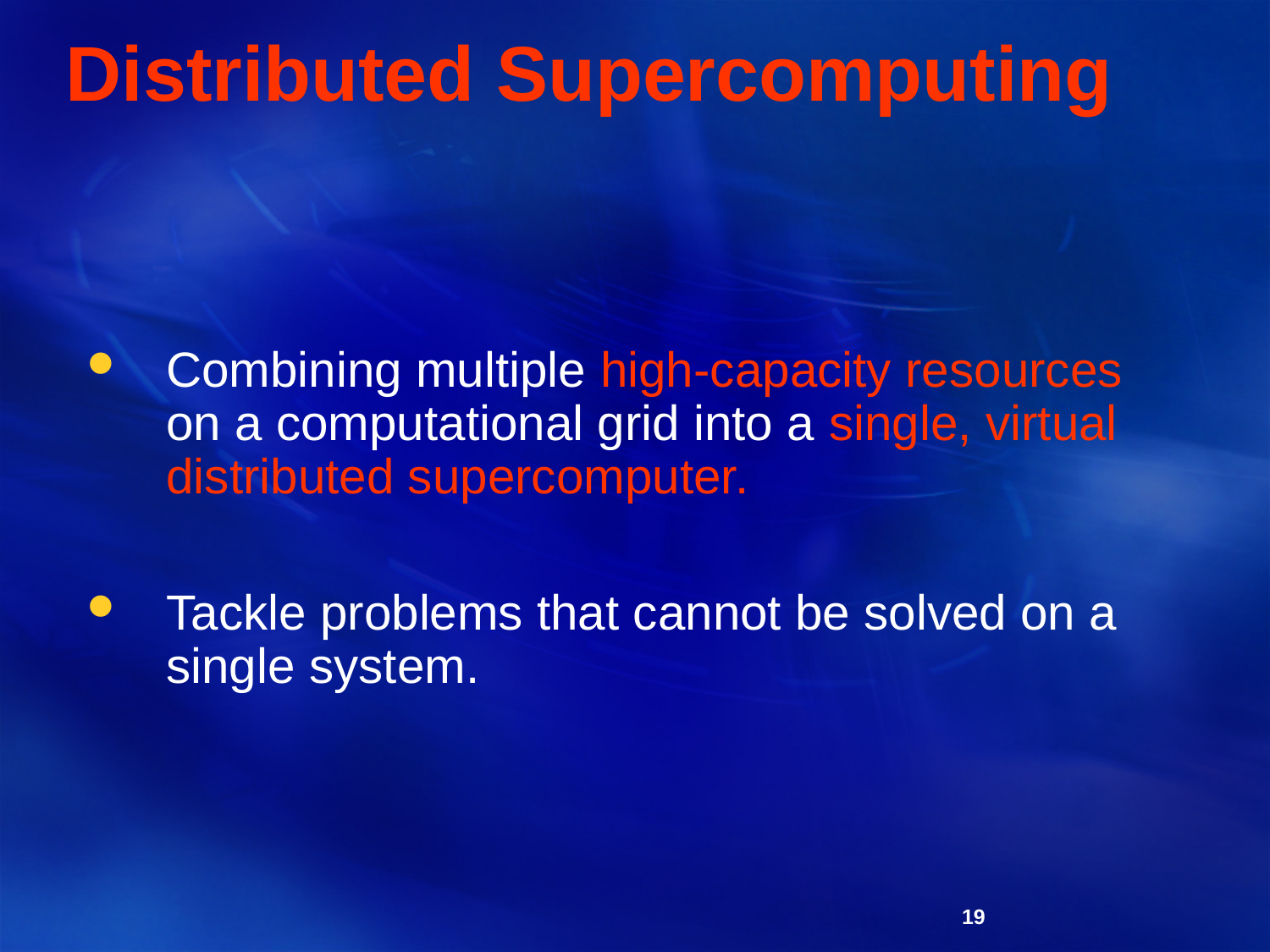

Distributed Supercomputing

Combining multiple high-capacity resources on a computational grid into a single, virtual distributed supercomputer.

Tackle problems that cannot be solved on a single system.